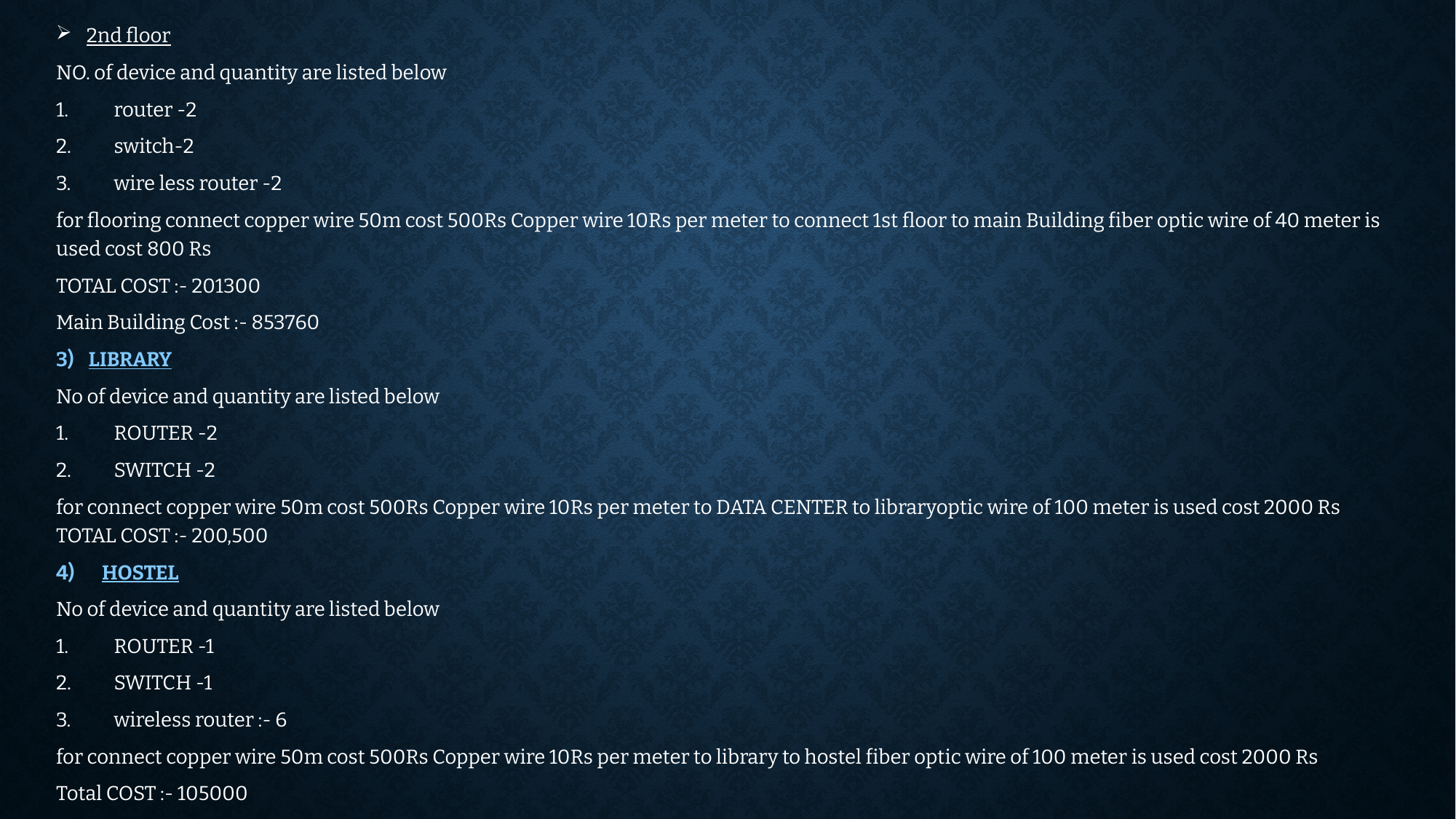

2nd floor
NO. of device and quantity are listed below
1.	router -2
2.	switch-2
3.	wire less router -2
for flooring connect copper wire 50m cost 500Rs Copper wire 10Rs per meter to connect 1st floor to main Building fiber optic wire of 40 meter is used cost 800 Rs
TOTAL COST :- 201300
Main Building Cost :- 853760
3)    Library
No of device and quantity are listed below
1.	ROUTER -2
2.	SWITCH -2
for connect copper wire 50m cost 500Rs Copper wire 10Rs per meter to DATA CENTER to libraryoptic wire of 100 meter is used cost 2000 Rs TOTAL COST :- 200,500
HOSTEL
No of device and quantity are listed below
1.	ROUTER -1
2.	SWITCH -1
3.	wireless router :- 6
for connect copper wire 50m cost 500Rs Copper wire 10Rs per meter to library to hostel fiber optic wire of 100 meter is used cost 2000 Rs
Total COST :- 105000